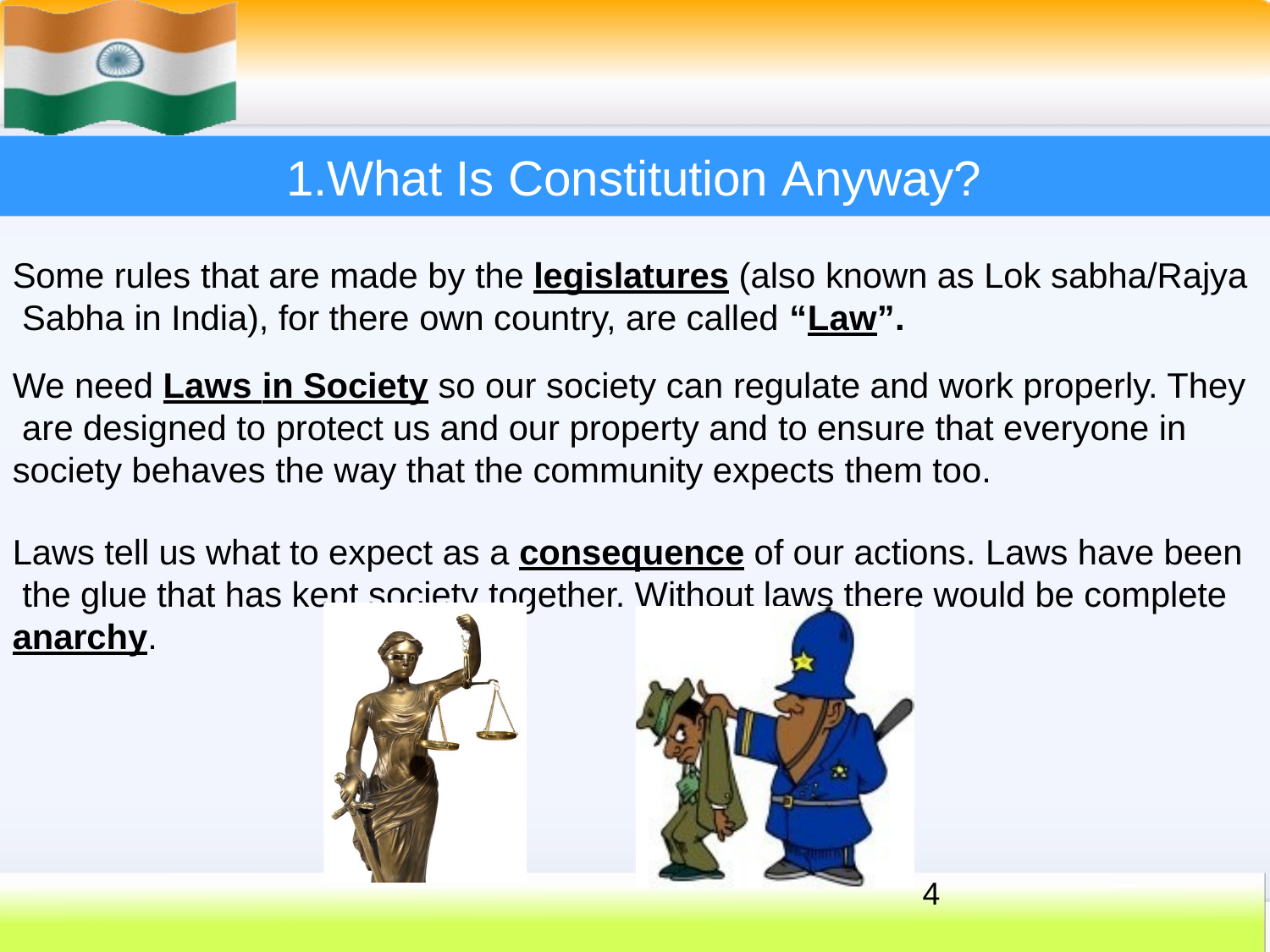

# 1.What Is Constitution Anyway?
Some rules that are made by the legislatures (also known as Lok sabha/Rajya  Sabha in India), for there own country, are called “Law”.
We need Laws in Society so our society can regulate and work properly. They  are designed to protect us and our property and to ensure that everyone in  society behaves the way that the community expects them too.

Laws tell us what to expect as a consequence of our actions. Laws have been  the glue that has kept society together. Without laws there would be complete  anarchy.

4